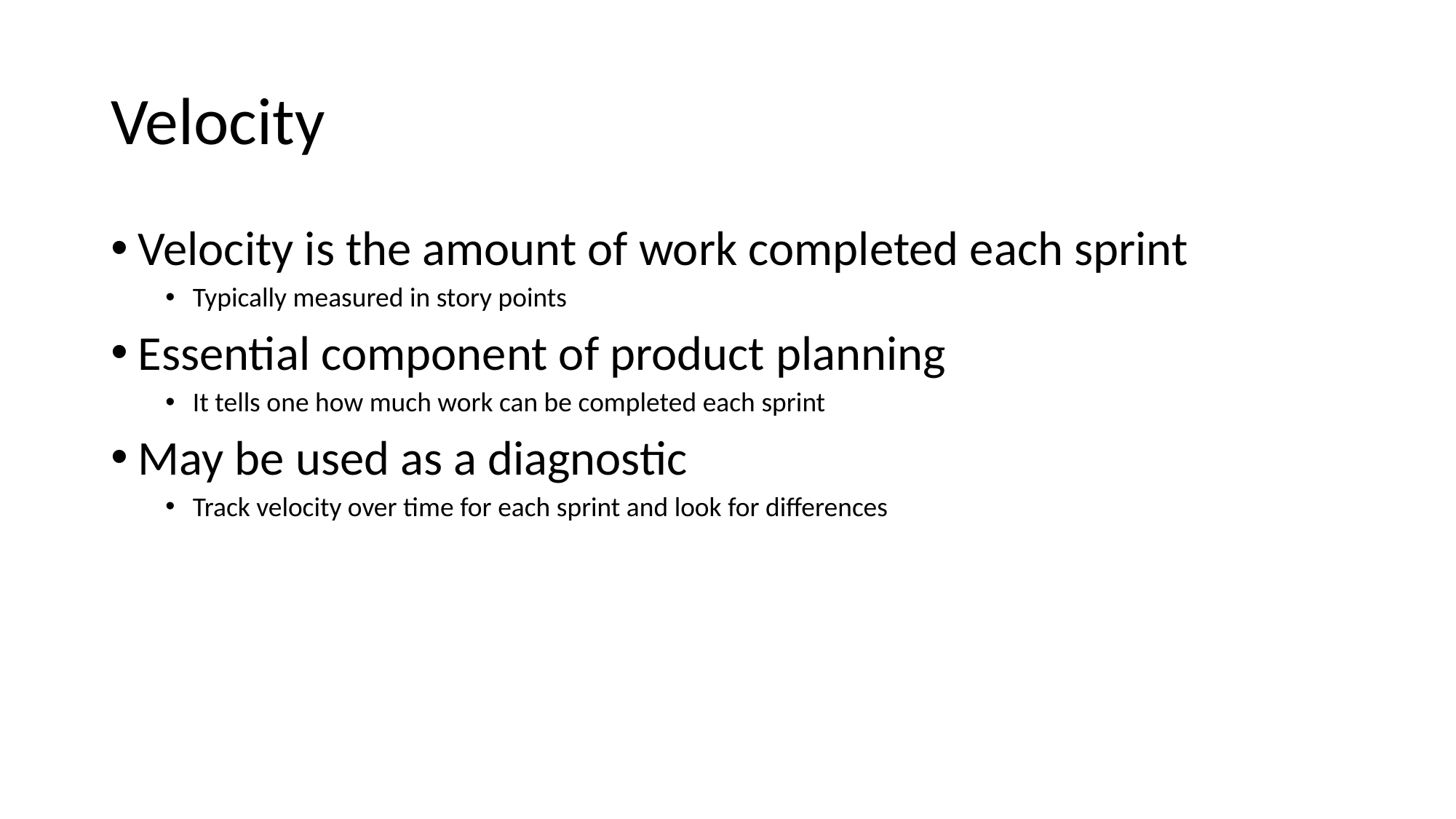

# Velocity
Velocity is the amount of work completed each sprint
Typically measured in story points
Essential component of product planning
It tells one how much work can be completed each sprint
May be used as a diagnostic
Track velocity over time for each sprint and look for differences